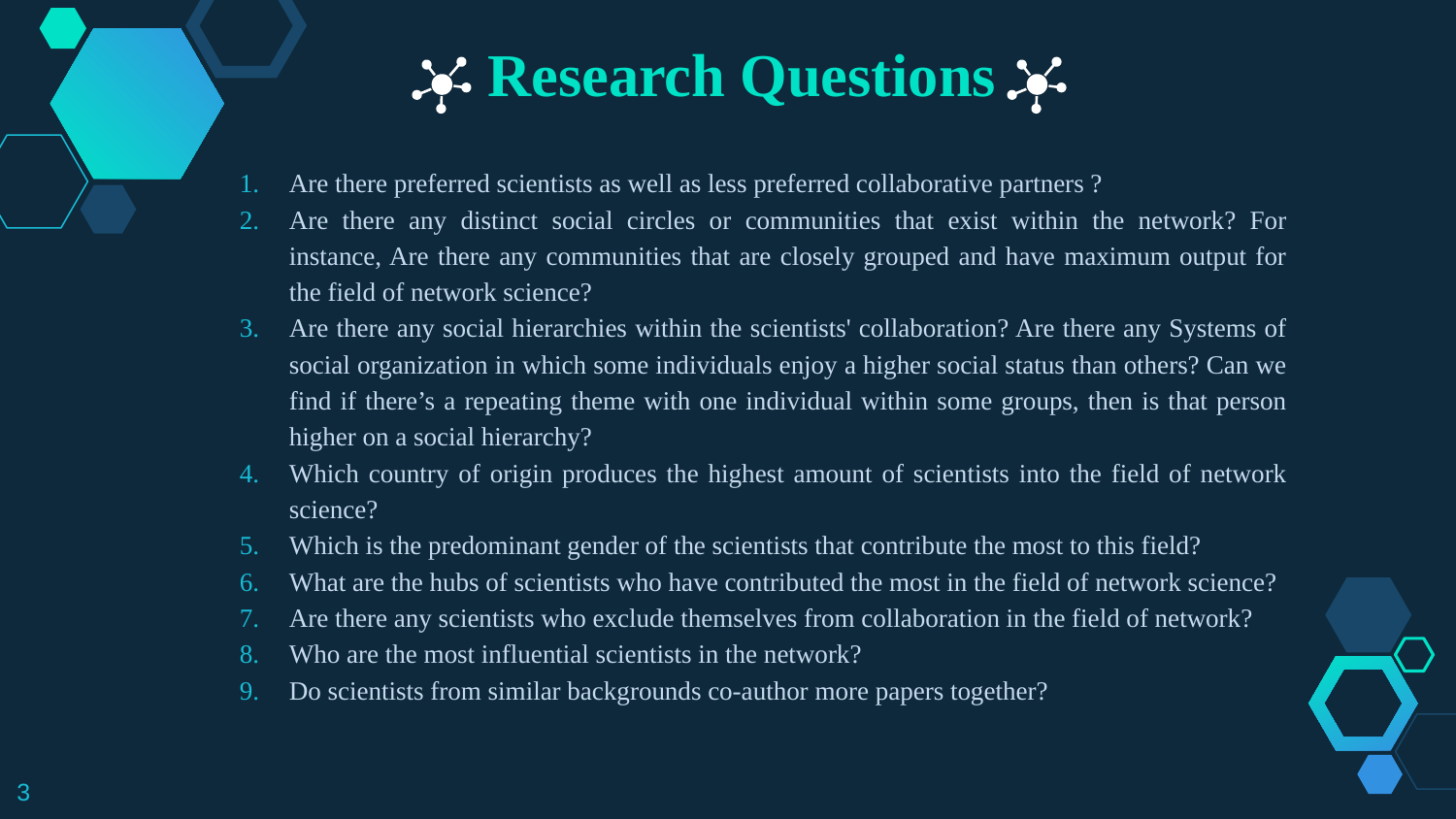

Research Questions

Are there preferred scientists as well as less preferred collaborative partners ?
Are there any distinct social circles or communities that exist within the network? For instance, Are there any communities that are closely grouped and have maximum output for the field of network science?
Are there any social hierarchies within the scientists' collaboration? Are there any Systems of social organization in which some individuals enjoy a higher social status than others? Can we find if there’s a repeating theme with one individual within some groups, then is that person higher on a social hierarchy?
Which country of origin produces the highest amount of scientists into the field of network science?
Which is the predominant gender of the scientists that contribute the most to this field?
What are the hubs of scientists who have contributed the most in the field of network science?
Are there any scientists who exclude themselves from collaboration in the field of network?
Who are the most influential scientists in the network?
Do scientists from similar backgrounds co-author more papers together?
3